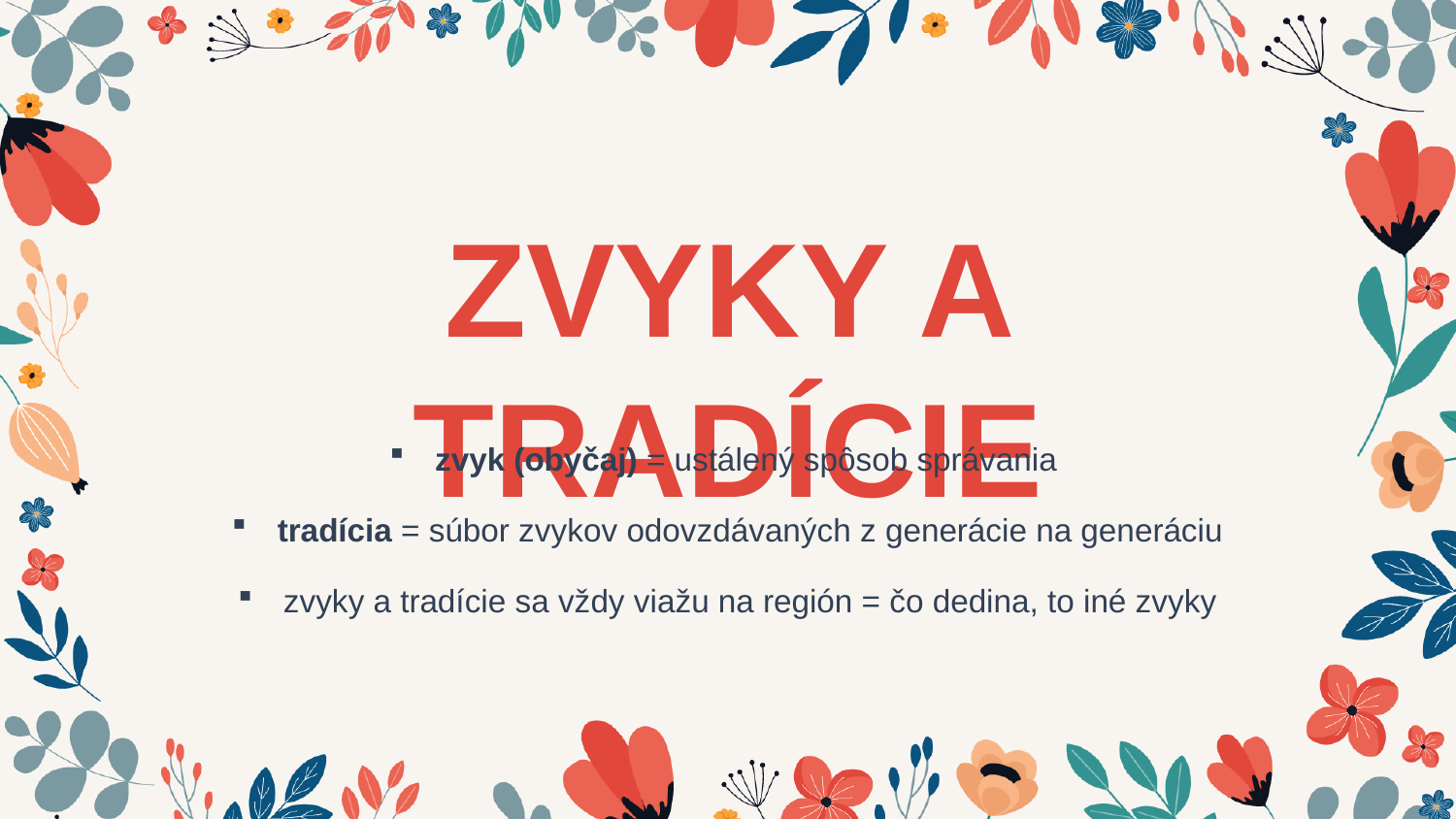

# ZVYKY A TRADÍCIE
zvyk (obyčaj) = ustálený spôsob správania
tradícia = súbor zvykov odovzdávaných z generácie na generáciu
zvyky a tradície sa vždy viažu na región = čo dedina, to iné zvyky